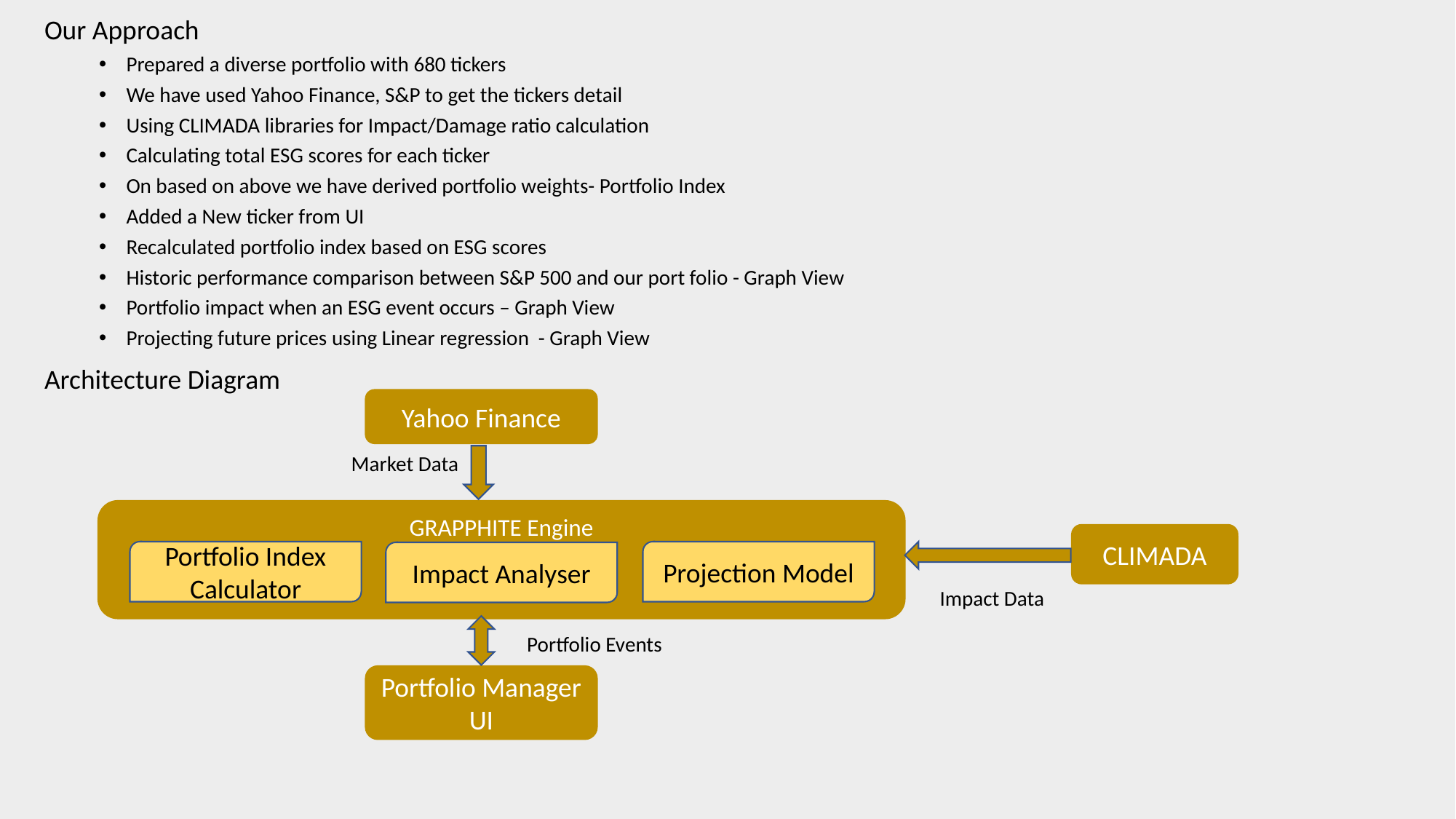

Our Approach
Prepared a diverse portfolio with 680 tickers
We have used Yahoo Finance, S&P to get the tickers detail
Using CLIMADA libraries for Impact/Damage ratio calculation
Calculating total ESG scores for each ticker
On based on above we have derived portfolio weights- Portfolio Index
Added a New ticker from UI
Recalculated portfolio index based on ESG scores
Historic performance comparison between S&P 500 and our port folio - Graph View
Portfolio impact when an ESG event occurs – Graph View
Projecting future prices using Linear regression  - Graph View
Architecture Diagram

Yahoo Finance
Market Data

GRAPPHITE Engine
CLIMADA
Portfolio Index Calculator
Projection Model

Impact Analyser
Impact Data

Portfolio Events
Portfolio Manager UI